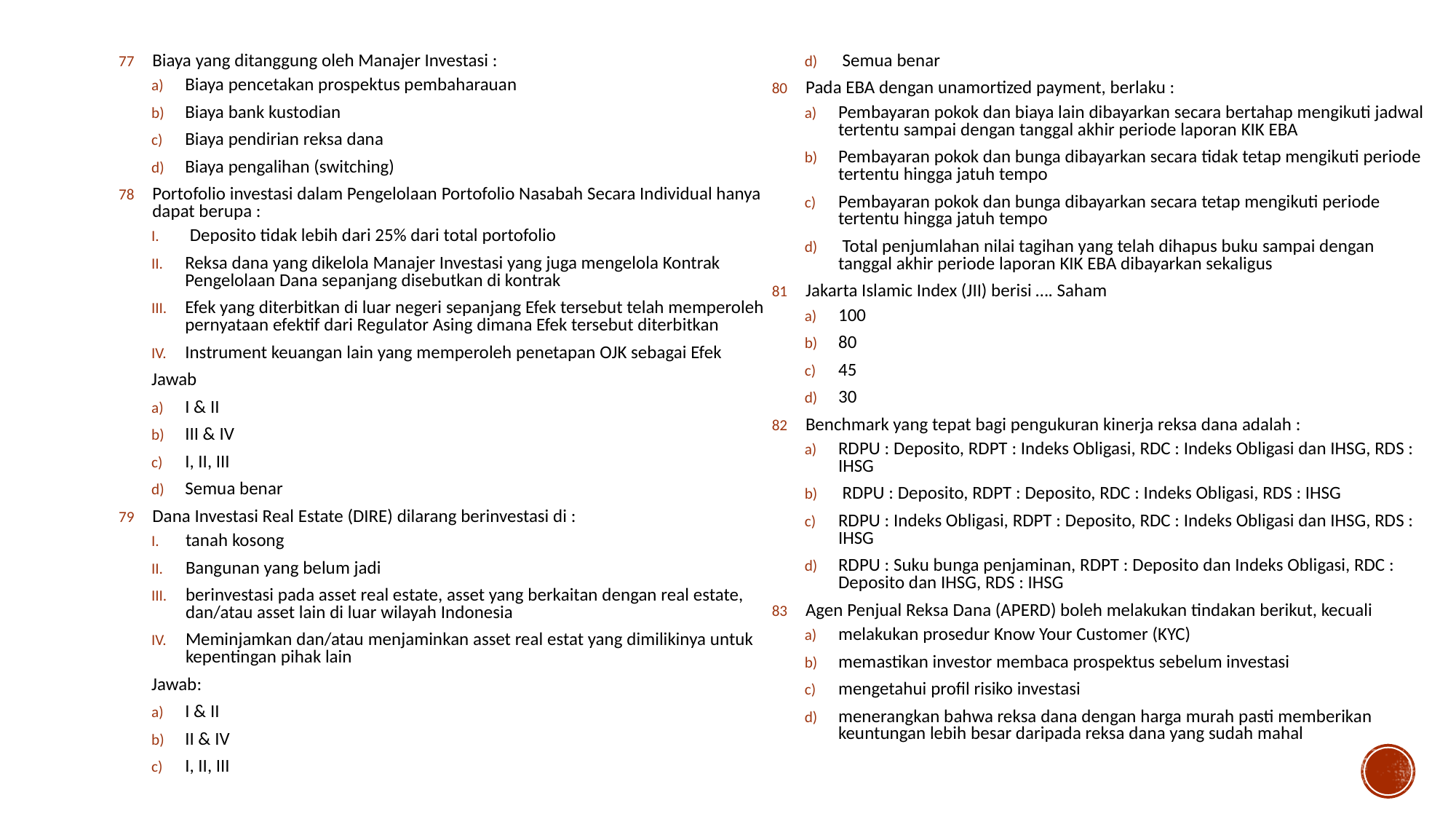

Biaya yang ditanggung oleh Manajer Investasi :
Biaya pencetakan prospektus pembaharauan
Biaya bank kustodian
Biaya pendirian reksa dana
Biaya pengalihan (switching)
Portofolio investasi dalam Pengelolaan Portofolio Nasabah Secara Individual hanya dapat berupa :
 Deposito tidak lebih dari 25% dari total portofolio
Reksa dana yang dikelola Manajer Investasi yang juga mengelola Kontrak Pengelolaan Dana sepanjang disebutkan di kontrak
Efek yang diterbitkan di luar negeri sepanjang Efek tersebut telah memperoleh pernyataan efektif dari Regulator Asing dimana Efek tersebut diterbitkan
Instrument keuangan lain yang memperoleh penetapan OJK sebagai Efek
Jawab
I & II
III & IV
I, II, III
Semua benar
Dana Investasi Real Estate (DIRE) dilarang berinvestasi di :
tanah kosong
Bangunan yang belum jadi
berinvestasi pada asset real estate, asset yang berkaitan dengan real estate, dan/atau asset lain di luar wilayah Indonesia
Meminjamkan dan/atau menjaminkan asset real estat yang dimilikinya untuk kepentingan pihak lain
Jawab:
I & II
II & IV
I, II, III
 Semua benar
Pada EBA dengan unamortized payment, berlaku :
Pembayaran pokok dan biaya lain dibayarkan secara bertahap mengikuti jadwal tertentu sampai dengan tanggal akhir periode laporan KIK EBA
Pembayaran pokok dan bunga dibayarkan secara tidak tetap mengikuti periode tertentu hingga jatuh tempo
Pembayaran pokok dan bunga dibayarkan secara tetap mengikuti periode tertentu hingga jatuh tempo
 Total penjumlahan nilai tagihan yang telah dihapus buku sampai dengan tanggal akhir periode laporan KIK EBA dibayarkan sekaligus
Jakarta Islamic Index (JII) berisi …. Saham
100
80
45
30
Benchmark yang tepat bagi pengukuran kinerja reksa dana adalah :
RDPU : Deposito, RDPT : Indeks Obligasi, RDC : Indeks Obligasi dan IHSG, RDS : IHSG
 RDPU : Deposito, RDPT : Deposito, RDC : Indeks Obligasi, RDS : IHSG
RDPU : Indeks Obligasi, RDPT : Deposito, RDC : Indeks Obligasi dan IHSG, RDS : IHSG
RDPU : Suku bunga penjaminan, RDPT : Deposito dan Indeks Obligasi, RDC : Deposito dan IHSG, RDS : IHSG
Agen Penjual Reksa Dana (APERD) boleh melakukan tindakan berikut, kecuali
melakukan prosedur Know Your Customer (KYC)
memastikan investor membaca prospektus sebelum investasi
mengetahui profil risiko investasi
menerangkan bahwa reksa dana dengan harga murah pasti memberikan keuntungan lebih besar daripada reksa dana yang sudah mahal